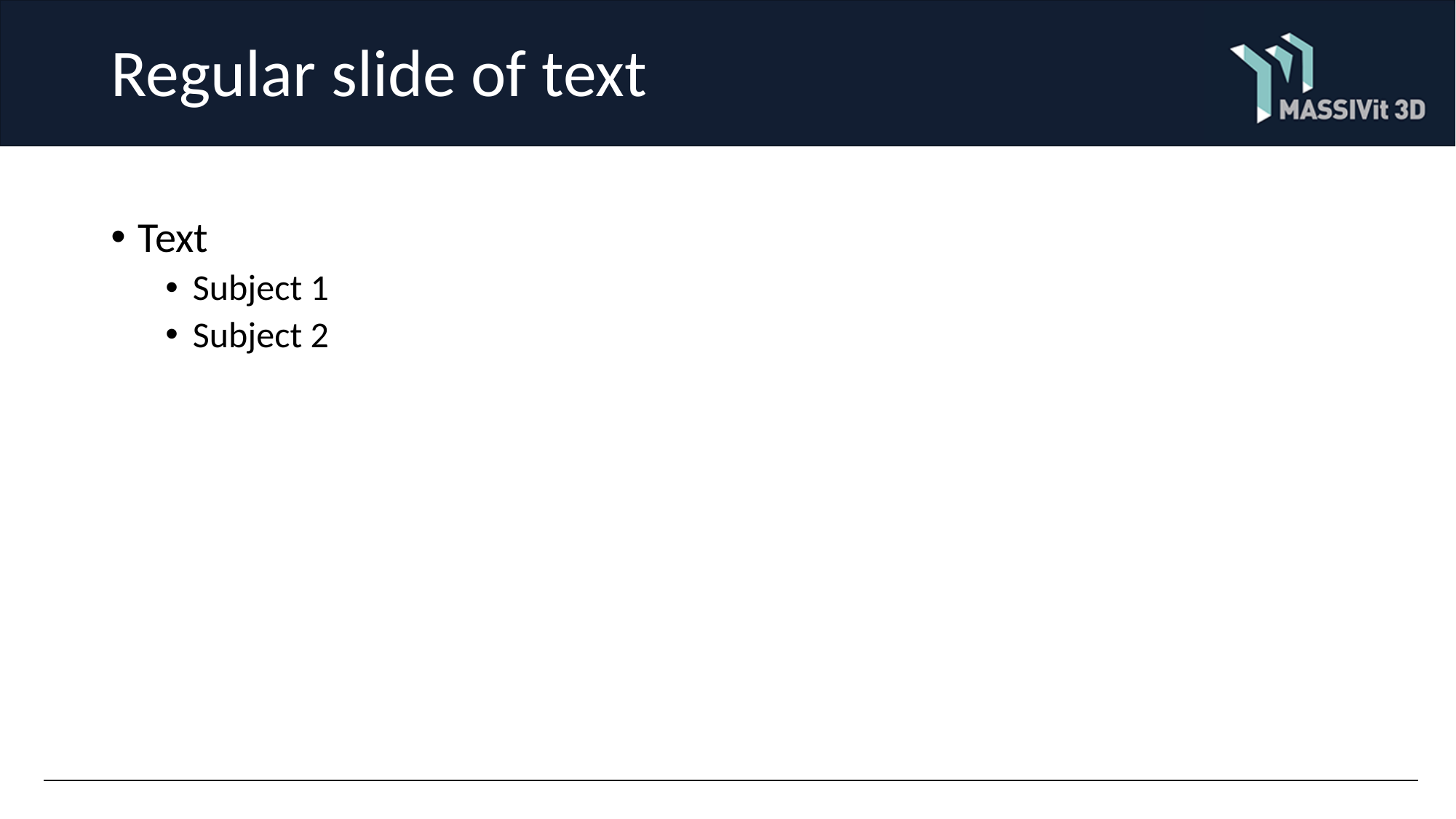

# Regular slide of text
Text
Subject 1
Subject 2